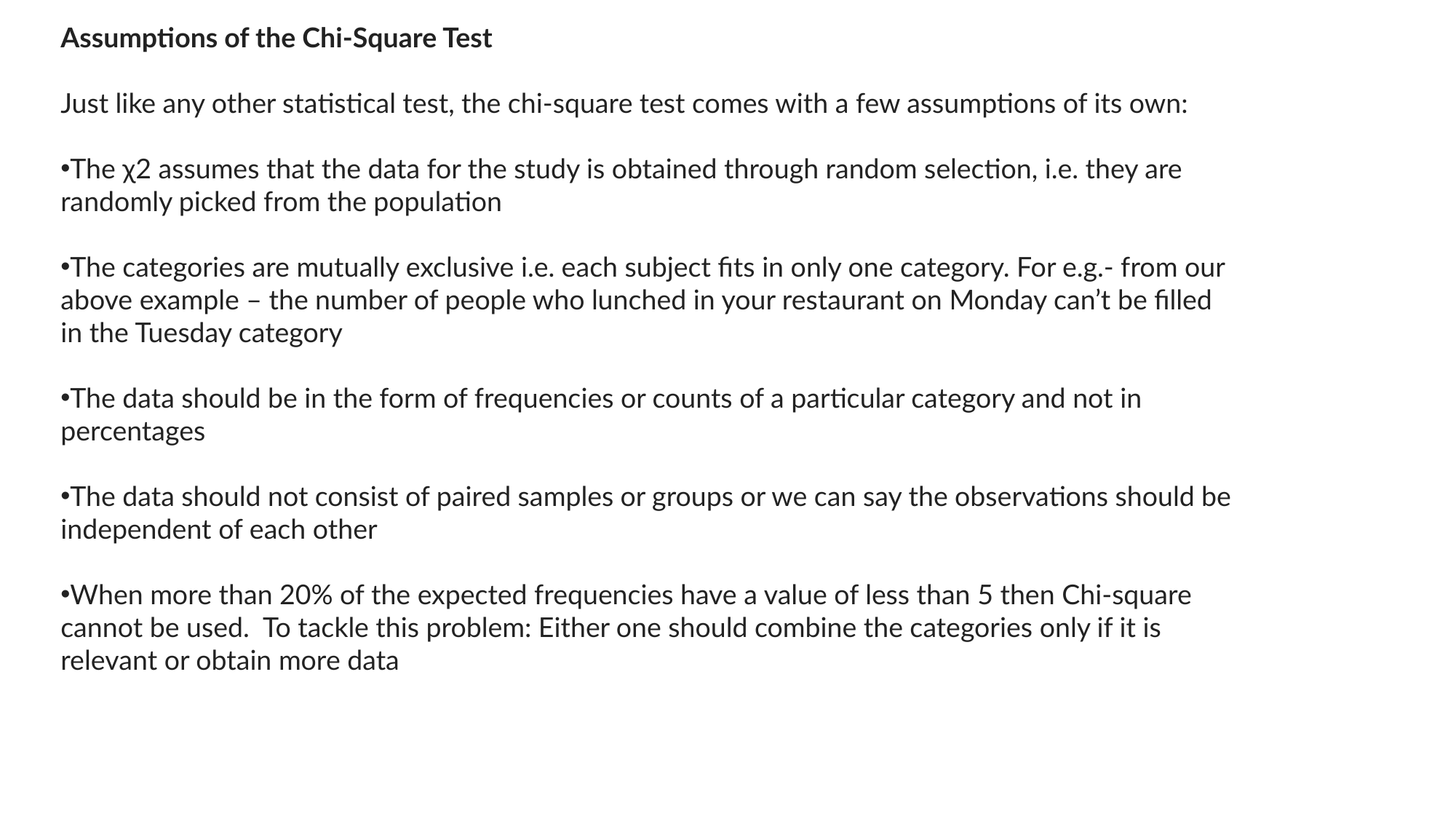

Assumptions of the Chi-Square Test

Just like any other statistical test, the chi-square test comes with a few assumptions of its own:

The χ2 assumes that the data for the study is obtained through random selection, i.e. they are randomly picked from the population

The categories are mutually exclusive i.e. each subject fits in only one category. For e.g.- from our above example – the number of people who lunched in your restaurant on Monday can’t be filled in the Tuesday category

The data should be in the form of frequencies or counts of a particular category and not in percentages

The data should not consist of paired samples or groups or we can say the observations should be independent of each other

When more than 20% of the expected frequencies have a value of less than 5 then Chi-square cannot be used.  To tackle this problem: Either one should combine the categories only if it is relevant or obtain more data